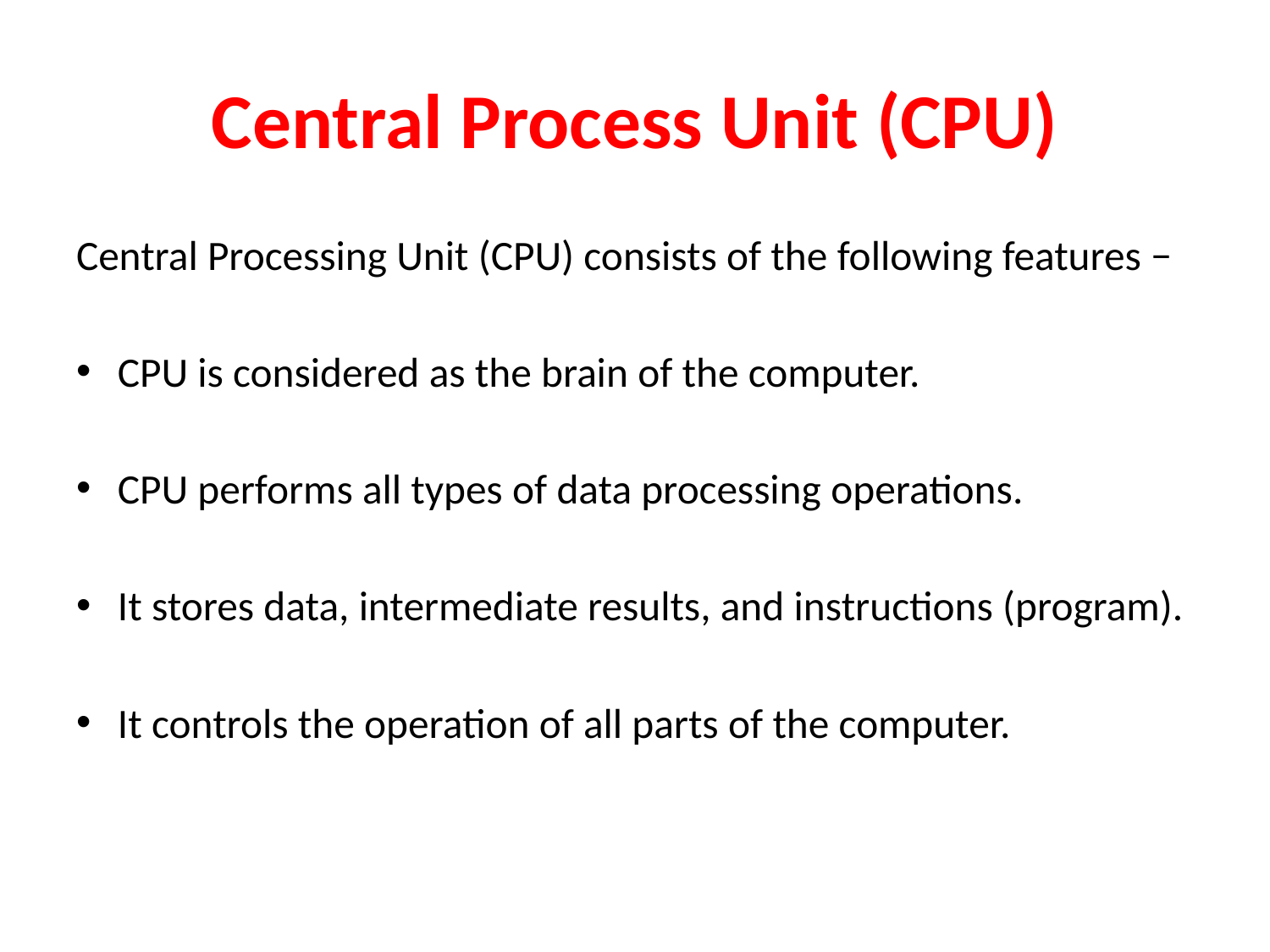

# Central Process Unit (CPU)
Central Processing Unit (CPU) consists of the following features −

CPU is considered as the brain of the computer.

CPU performs all types of data processing operations.

It stores data, intermediate results, and instructions (program).

It controls the operation of all parts of the computer.